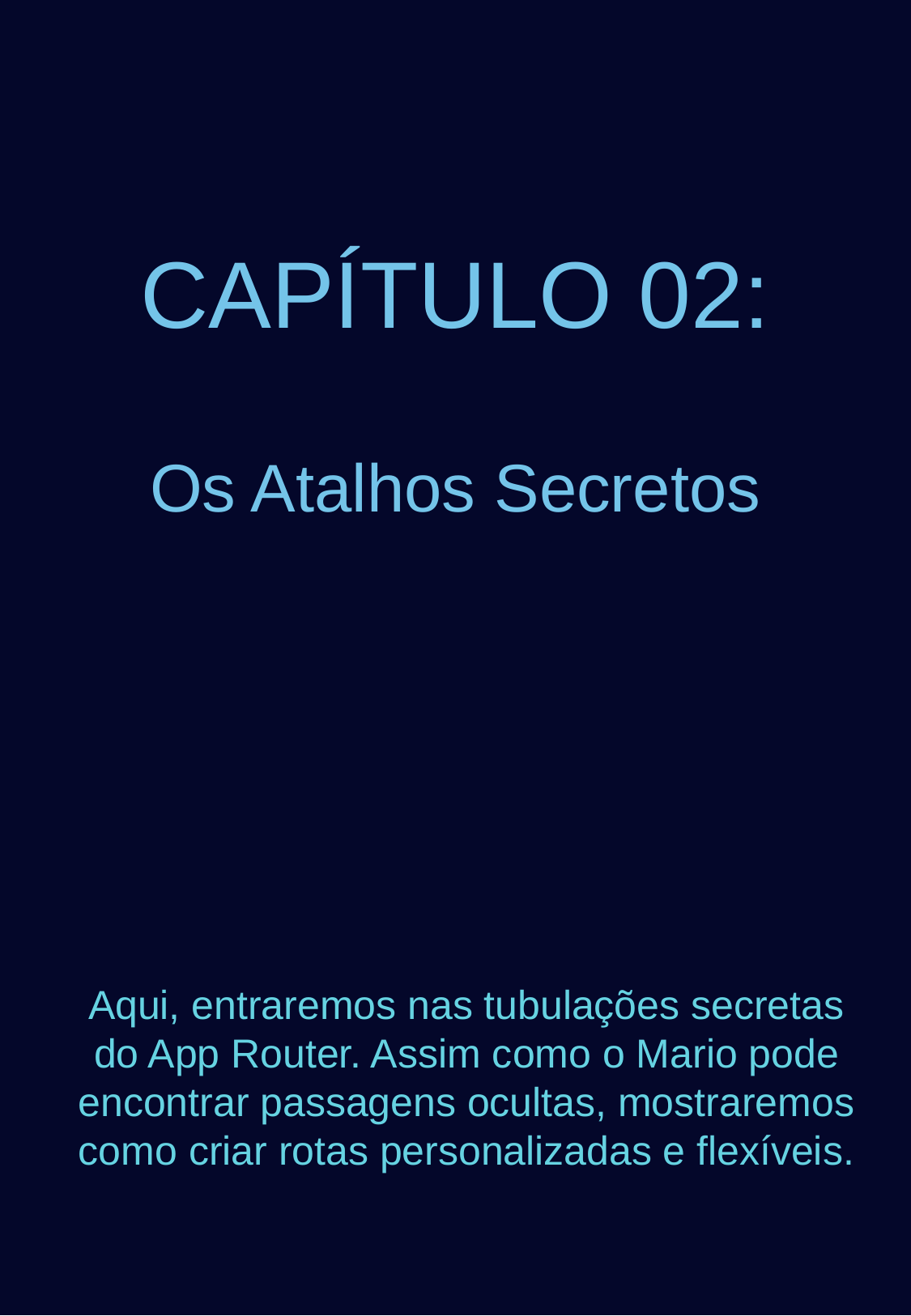

CAPÍTULO 02:

Os Atalhos Secretos
Aqui, entraremos nas tubulações secretas do App Router. Assim como o Mario pode encontrar passagens ocultas, mostraremos como criar rotas personalizadas e flexíveis.